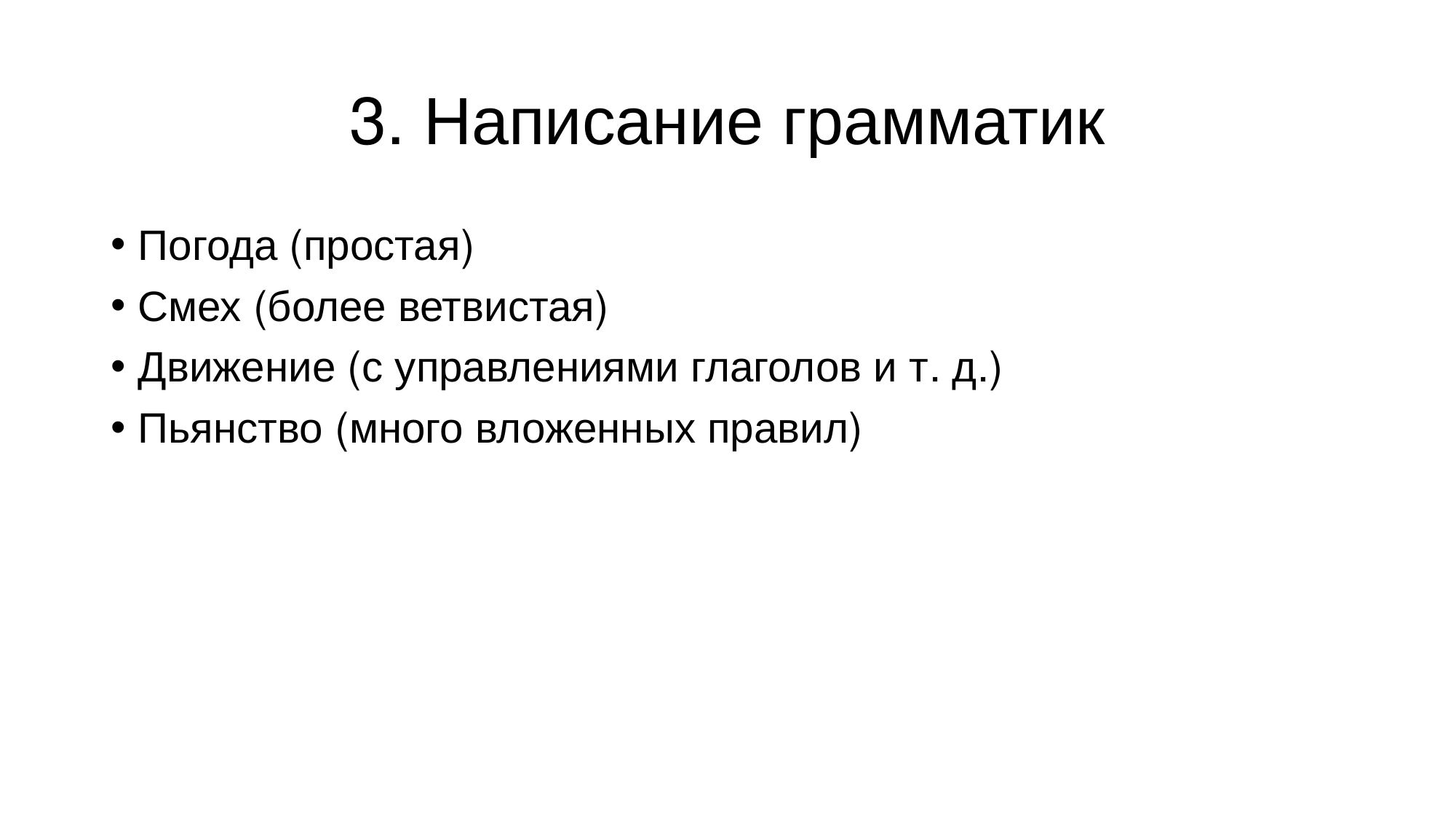

# 3. Написание грамматик
Погода (простая)
Смех (более ветвистая)
Движение (с управлениями глаголов и т. д.)
Пьянство (много вложенных правил)